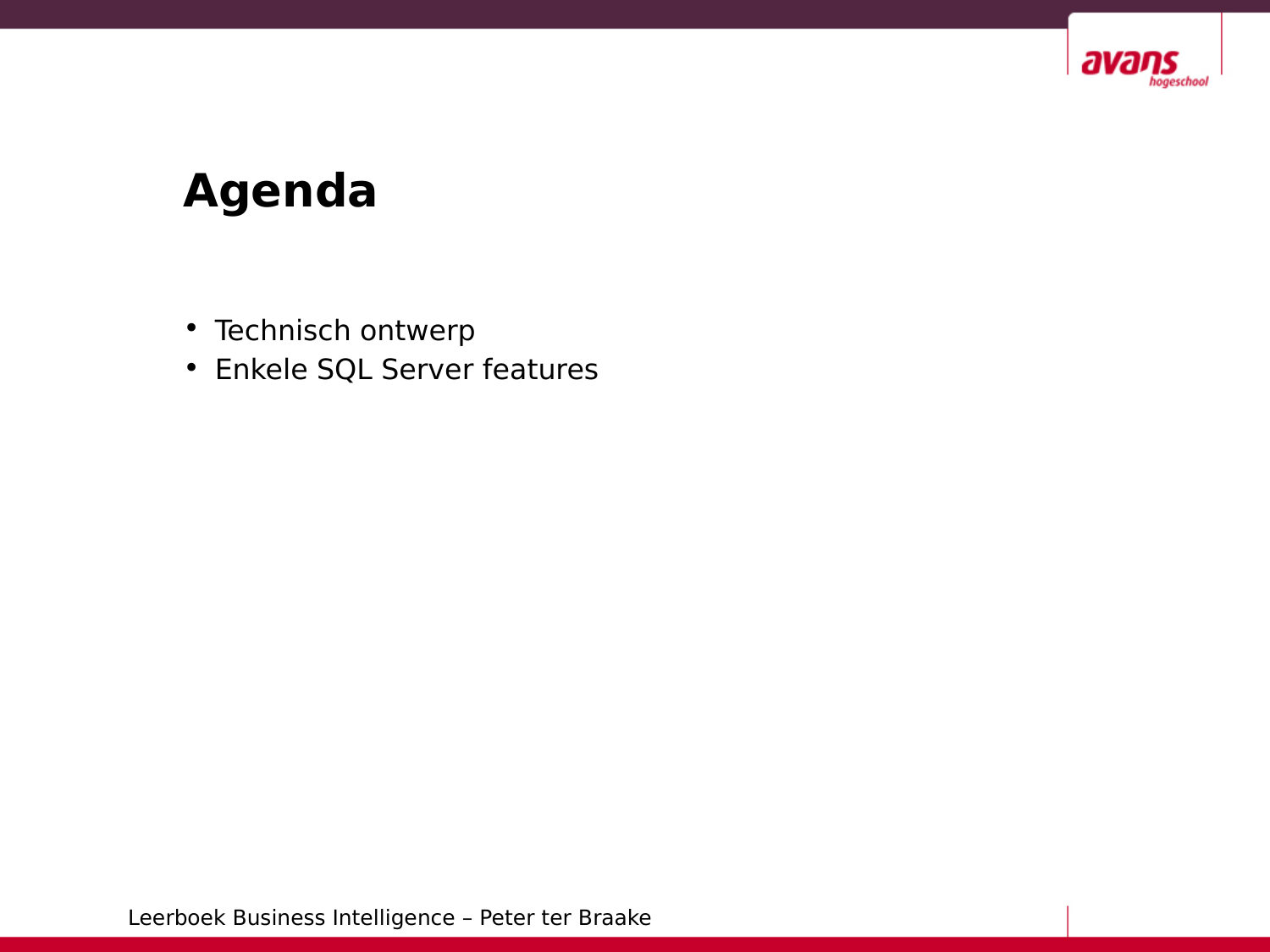

# Agenda
Technisch ontwerp
Enkele SQL Server features